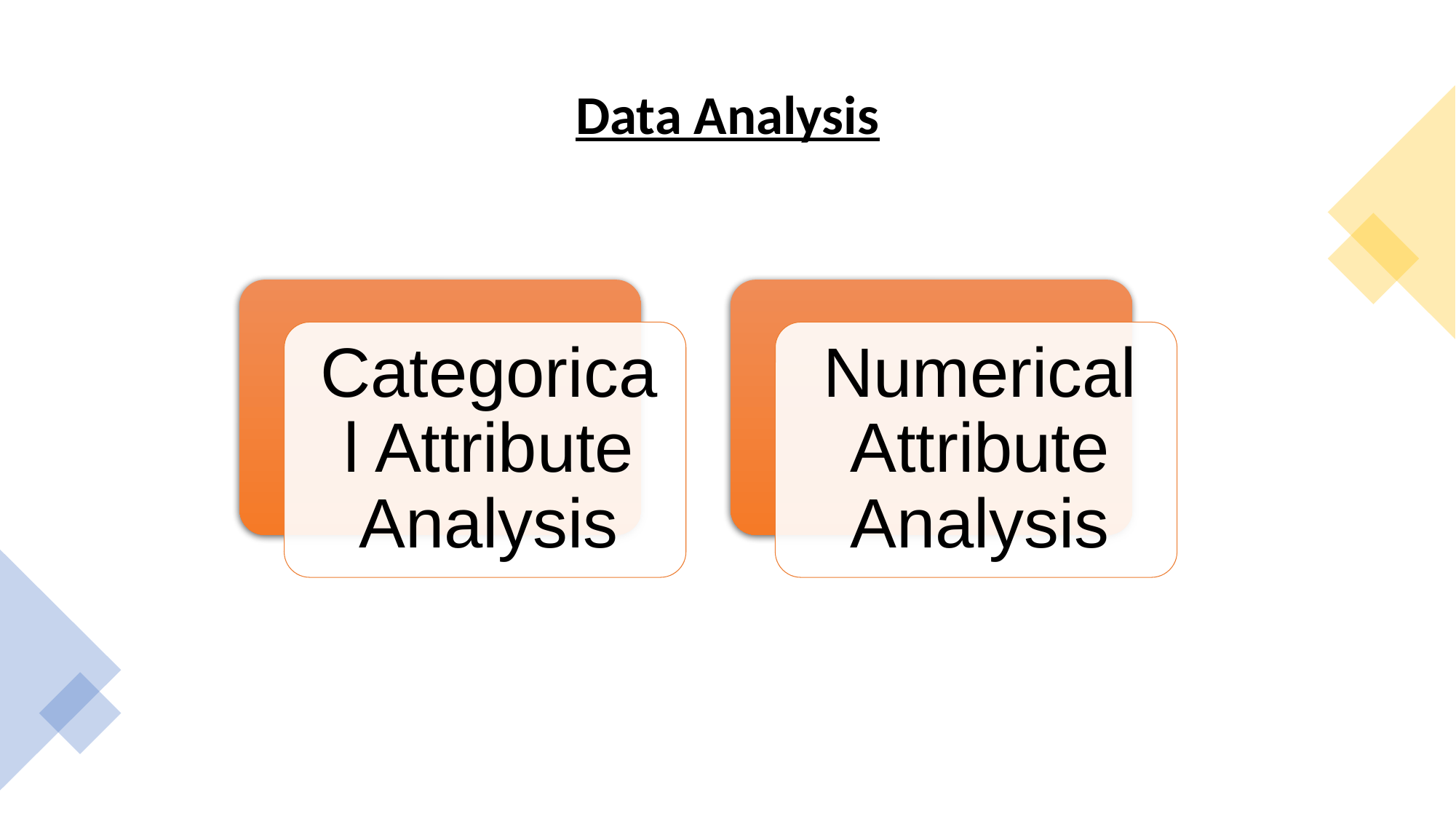

# Data Analysis

Categorical Attribute Analysis
Numerical Attribute Analysis